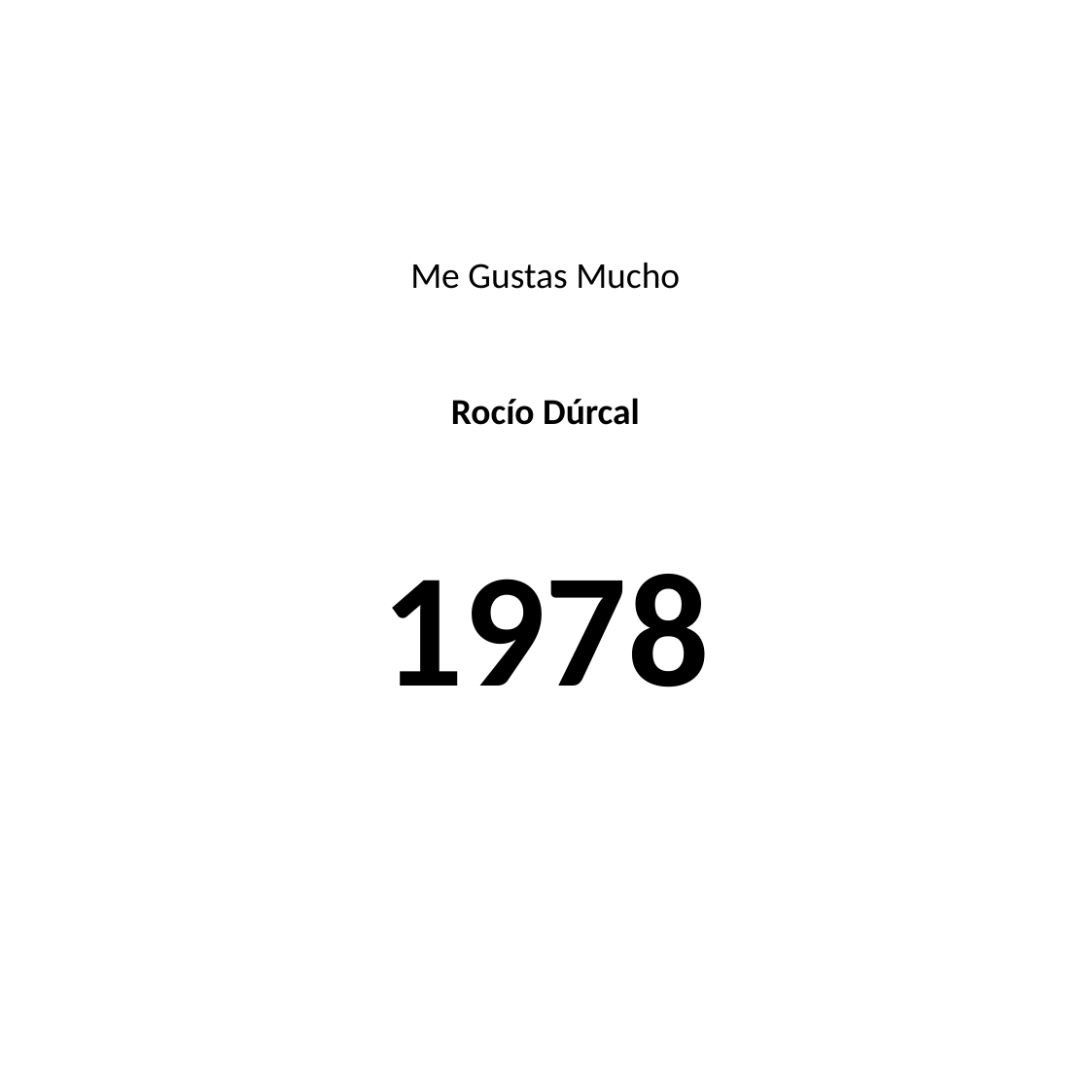

#

Me Gustas Mucho

Rocío Dúrcal

1978